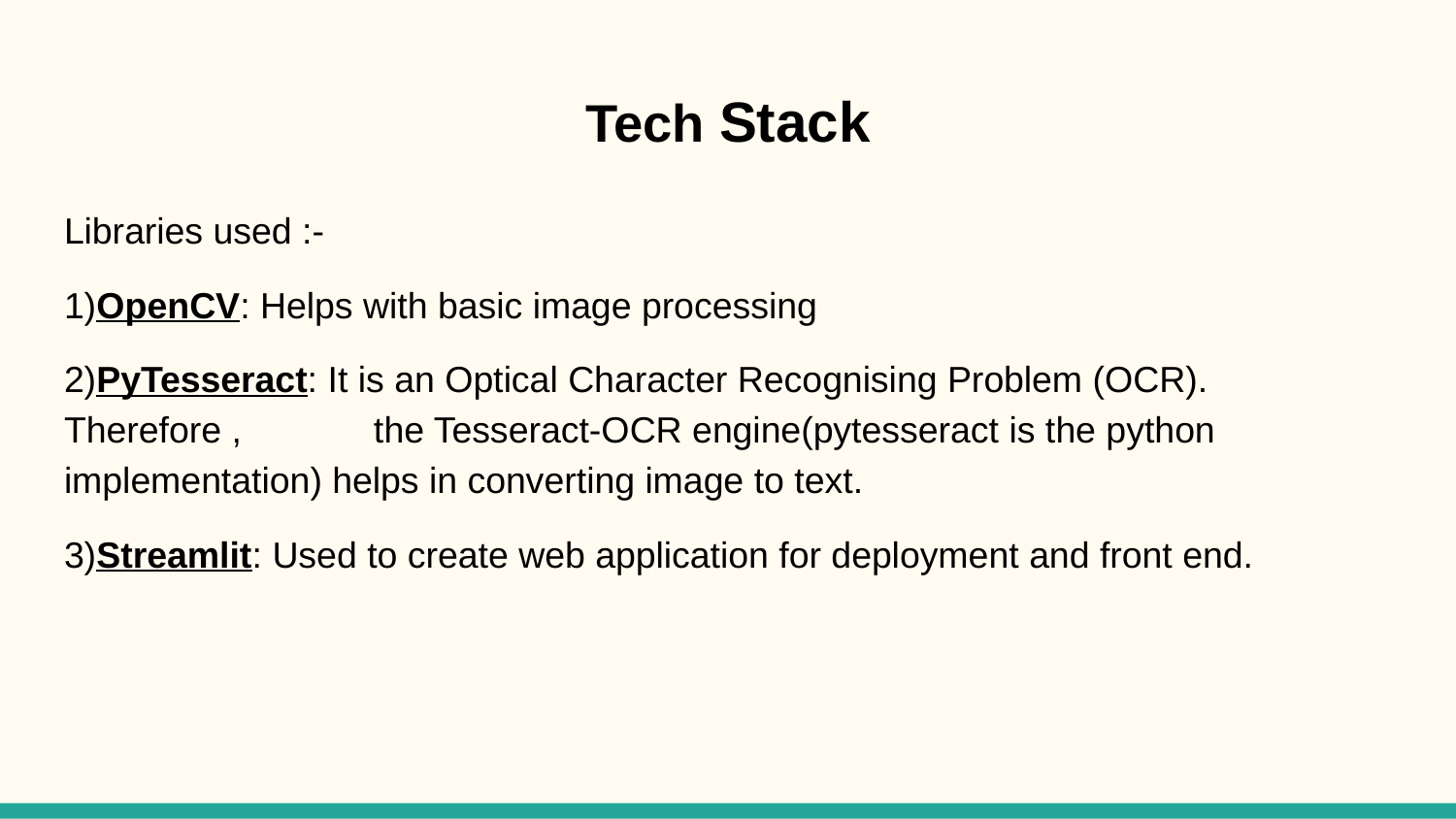

# Tech Stack
Libraries used :-
1)OpenCV: Helps with basic image processing
2)PyTesseract: It is an Optical Character Recognising Problem (OCR). Therefore ,             the Tesseract-OCR engine(pytesseract is the python implementation) helps in converting image to text.
3)Streamlit: Used to create web application for deployment and front end.